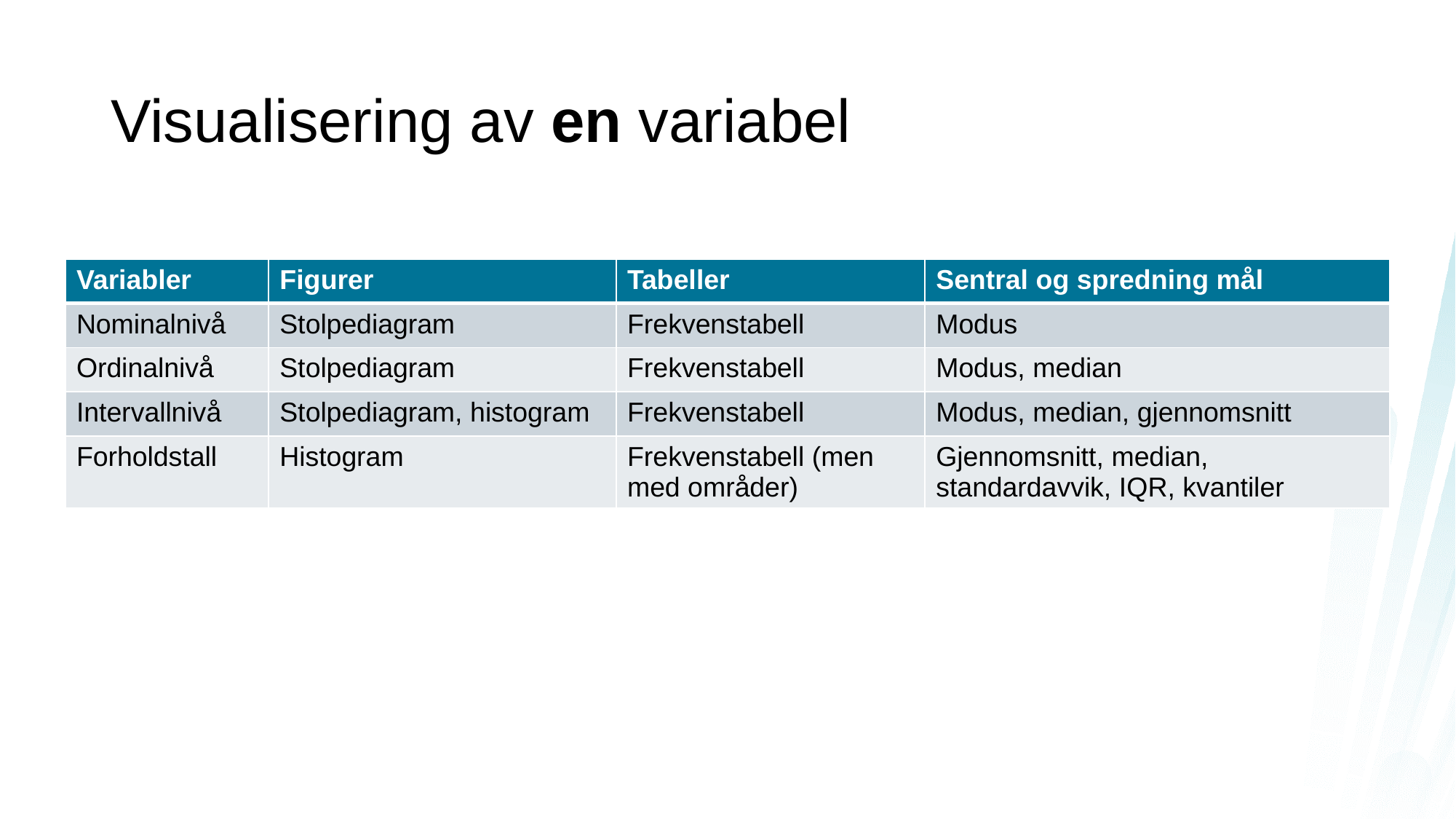

# Visualisering av en variabel
| Variabler | Figurer | Tabeller | Sentral og spredning mål |
| --- | --- | --- | --- |
| Nominalnivå | Stolpediagram | Frekvenstabell | Modus |
| Ordinalnivå | Stolpediagram | Frekvenstabell | Modus, median |
| Intervallnivå | Stolpediagram, histogram | Frekvenstabell | Modus, median, gjennomsnitt |
| Forholdstall | Histogram | Frekvenstabell (men med områder) | Gjennomsnitt, median, standardavvik, IQR, kvantiler |